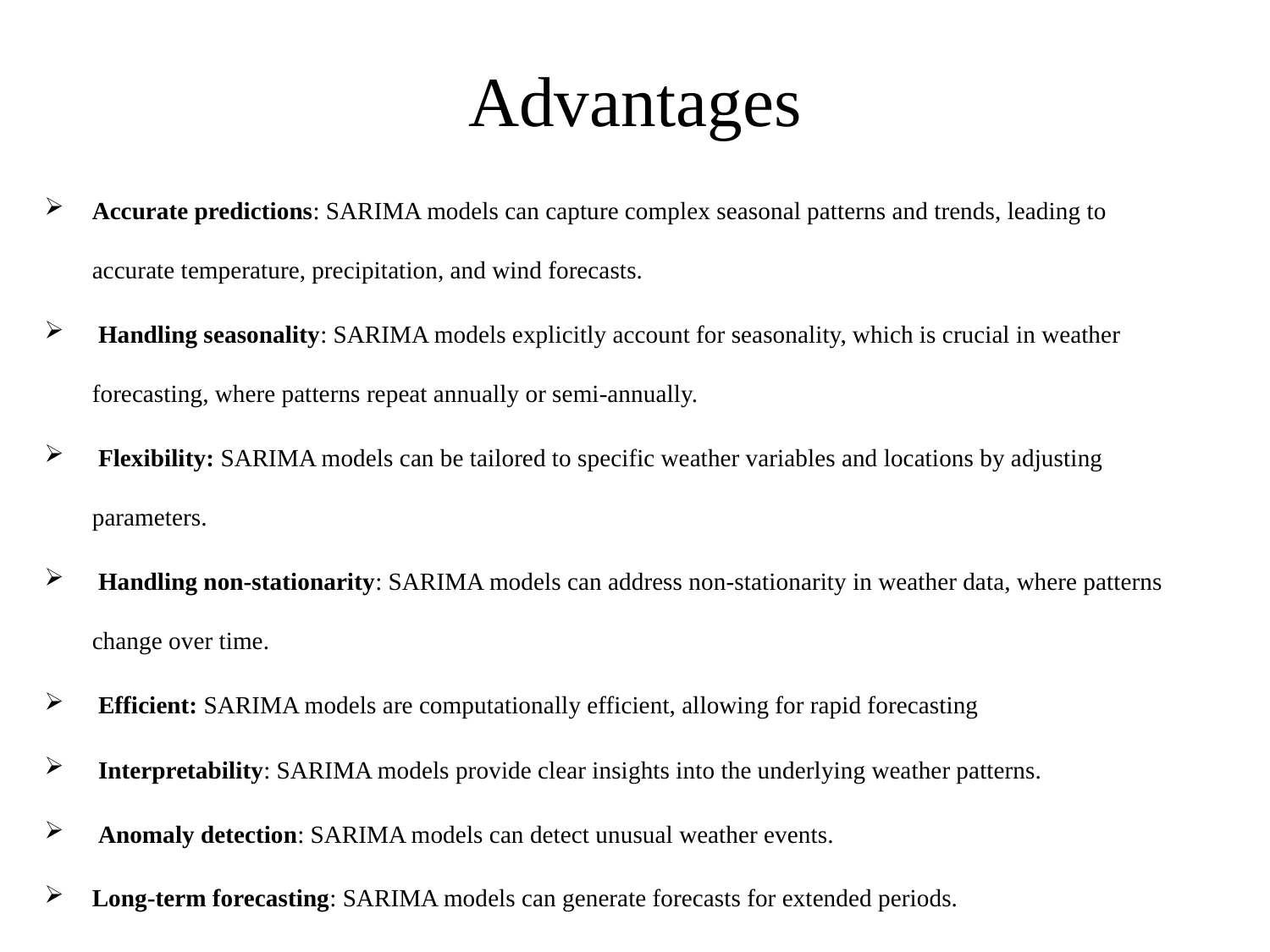

# Advantages
Accurate predictions: SARIMA models can capture complex seasonal patterns and trends, leading to accurate temperature, precipitation, and wind forecasts.
 Handling seasonality: SARIMA models explicitly account for seasonality, which is crucial in weather forecasting, where patterns repeat annually or semi-annually.
 Flexibility: SARIMA models can be tailored to specific weather variables and locations by adjusting parameters.
 Handling non-stationarity: SARIMA models can address non-stationarity in weather data, where patterns change over time.
 Efficient: SARIMA models are computationally efficient, allowing for rapid forecasting
 Interpretability: SARIMA models provide clear insights into the underlying weather patterns.
 Anomaly detection: SARIMA models can detect unusual weather events.
Long-term forecasting: SARIMA models can generate forecasts for extended periods.